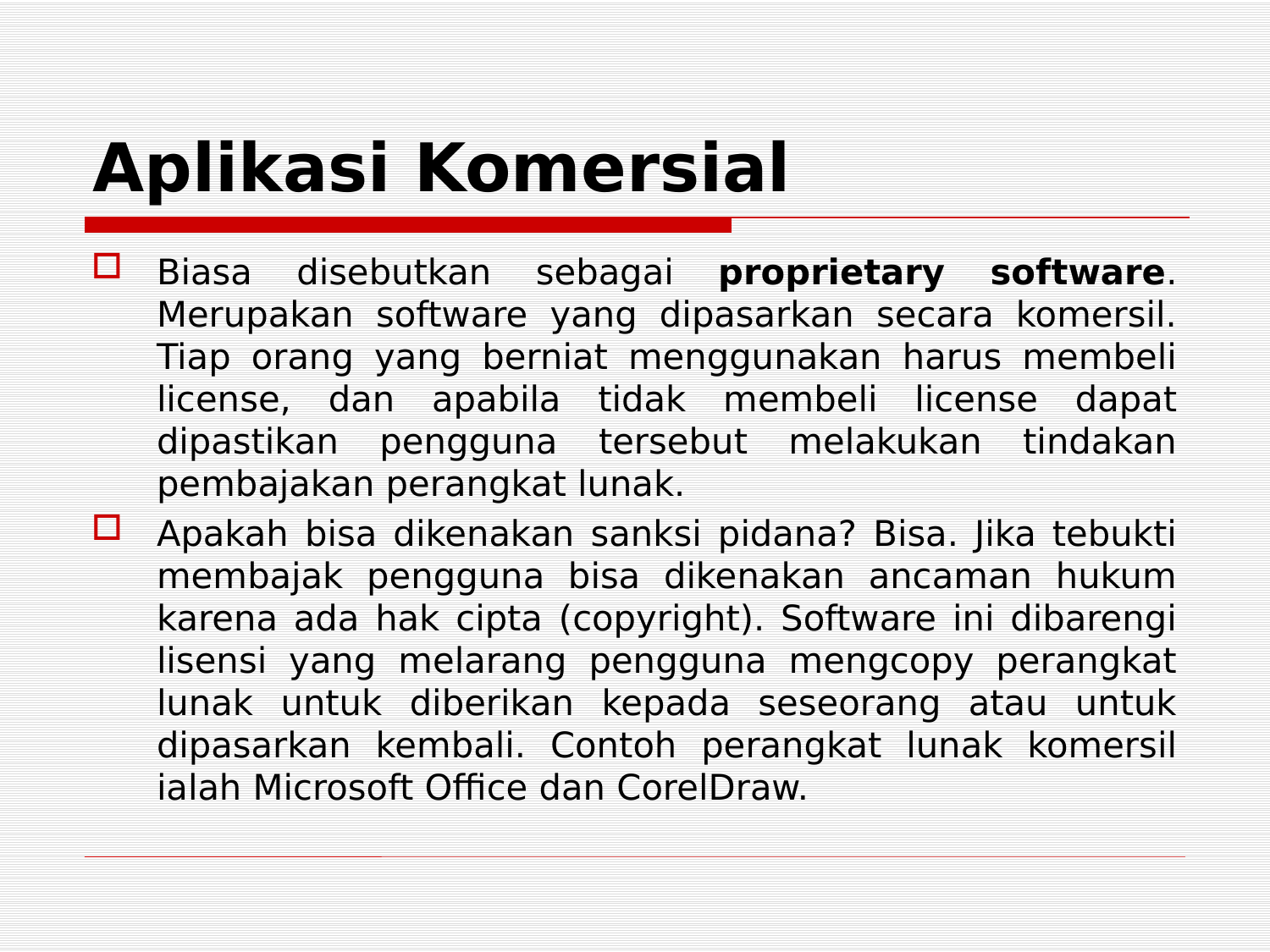

# Aplikasi Komersial
Biasa disebutkan sebagai proprietary software. Merupakan software yang dipasarkan secara komersil. Tiap orang yang berniat menggunakan harus membeli license, dan apabila tidak membeli license dapat dipastikan pengguna tersebut melakukan tindakan pembajakan perangkat lunak.
Apakah bisa dikenakan sanksi pidana? Bisa. Jika tebukti membajak pengguna bisa dikenakan ancaman hukum karena ada hak cipta (copyright). Software ini dibarengi lisensi yang melarang pengguna mengcopy perangkat lunak untuk diberikan kepada seseorang atau untuk dipasarkan kembali. Contoh perangkat lunak komersil ialah Microsoft Office dan CorelDraw.